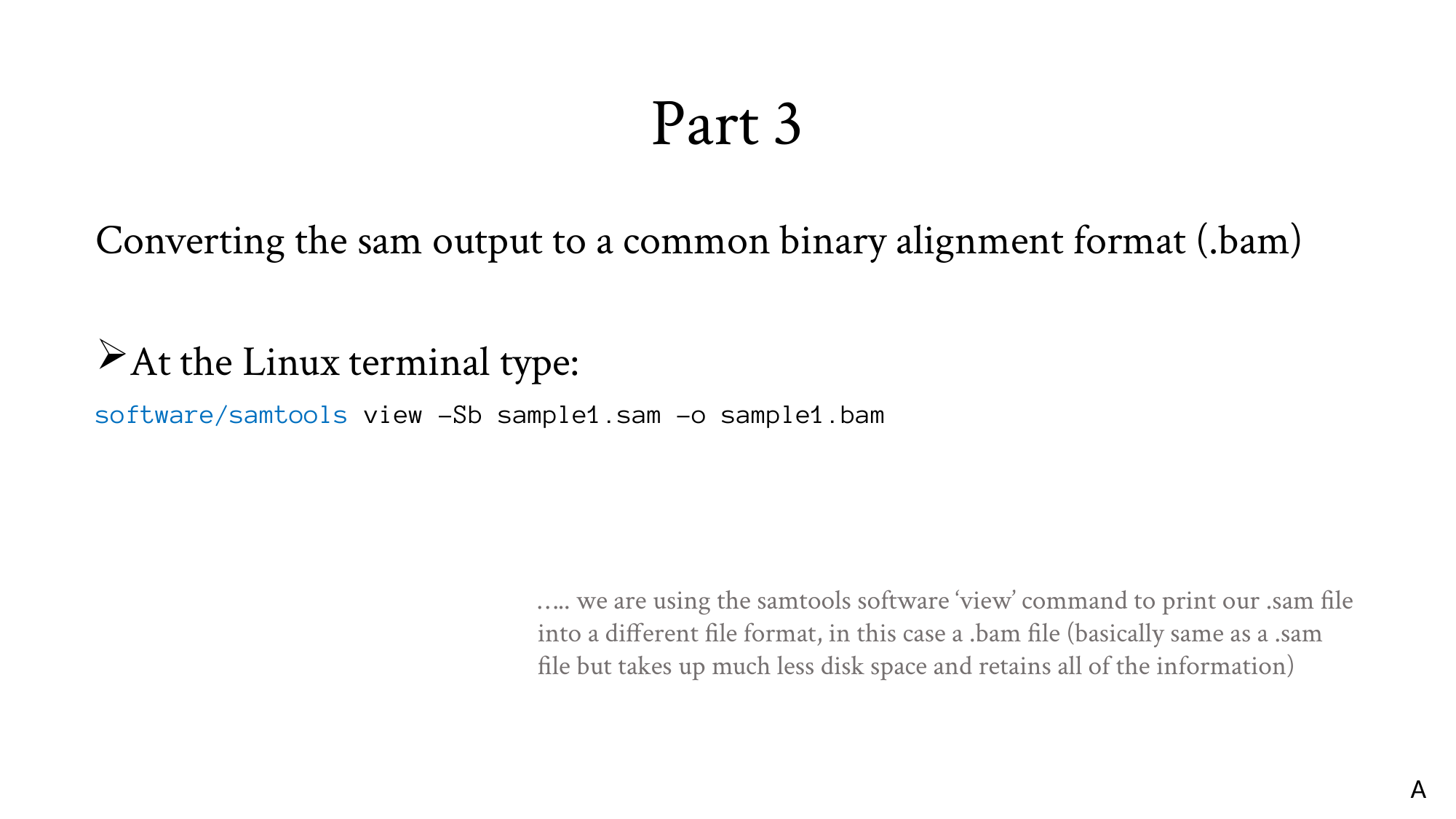

# Part 3
Converting the sam output to a common binary alignment format (.bam)

At the Linux terminal type:
software/samtools view -Sb sample1.sam -o sample1.bam
….. we are using the samtools software ‘view’ command to print our .sam file into a different file format, in this case a .bam file (basically same as a .sam file but takes up much less disk space and retains all of the information)
A